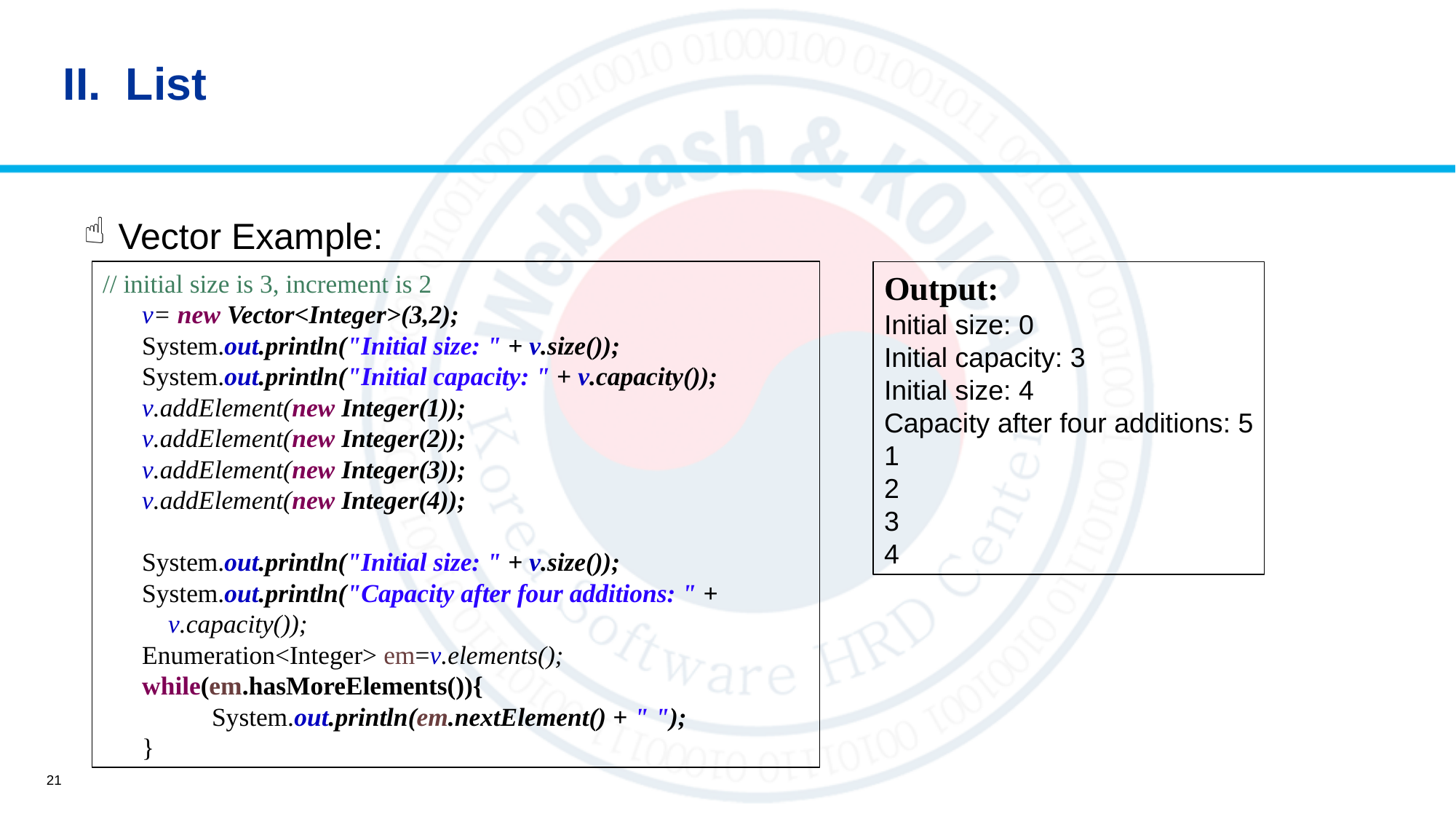

II.  List
 Vector Example:
// initial size is 3, increment is 2
      v= new Vector<Integer>(3,2);
      System.out.println("Initial size: " + v.size());
      System.out.println("Initial capacity: " + v.capacity());
      v.addElement(new Integer(1));
      v.addElement(new Integer(2));
      v.addElement(new Integer(3));
      v.addElement(new Integer(4));

      System.out.println("Initial size: " + v.size());
      System.out.println("Capacity after four additions: " +
          v.capacity());
      Enumeration<Integer> em=v.elements();
      while(em.hasMoreElements()){
      	System.out.println(em.nextElement() + " ");
      }
Output:
Initial size: 0
Initial capacity: 3
Initial size: 4
Capacity after four additions: 5
1
2
3
4
21